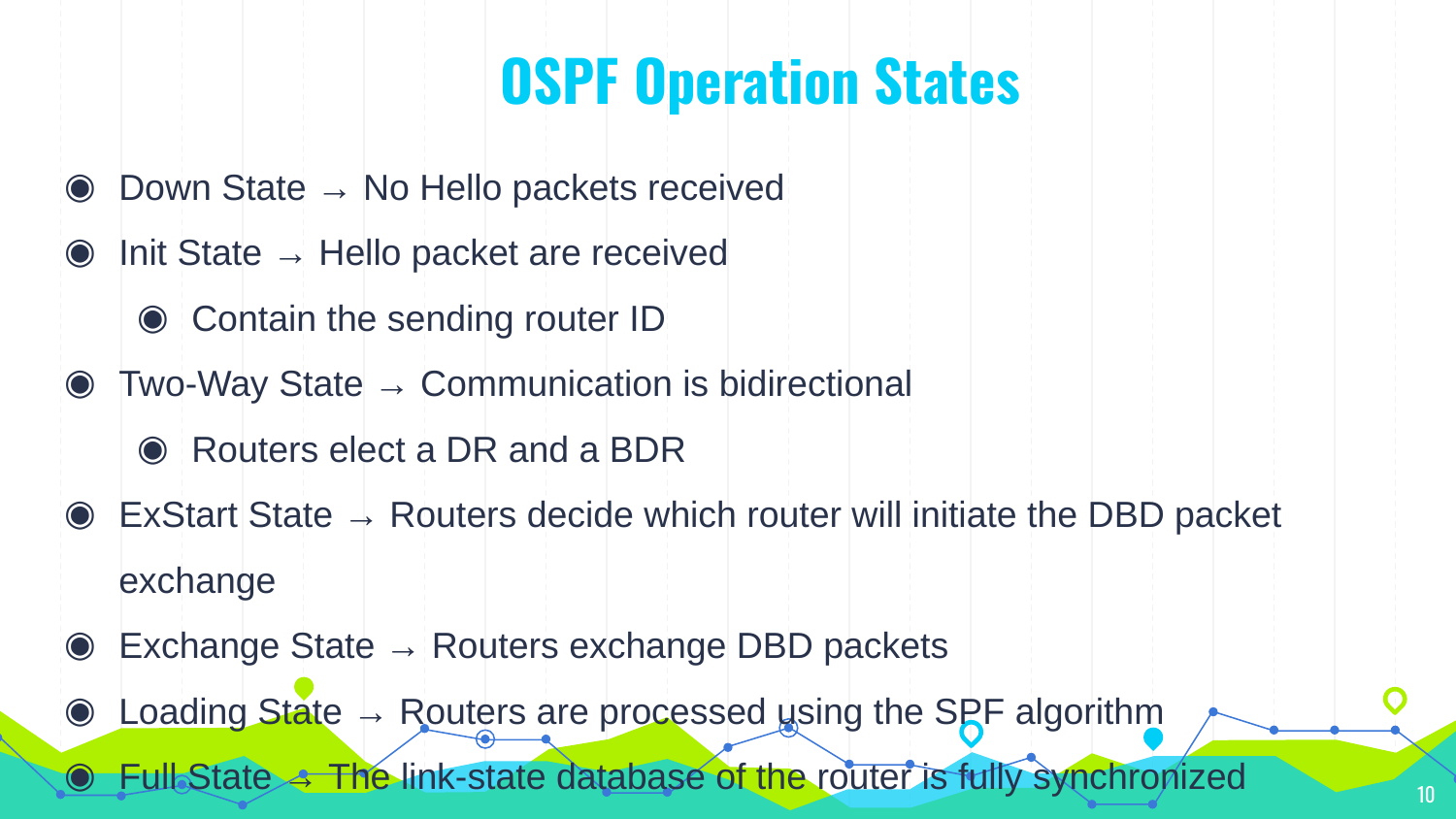

# OSPF Operation States
Down State → No Hello packets received
Init State → Hello packet are received
Contain the sending router ID
Two-Way State → Communication is bidirectional
Routers elect a DR and a BDR
ExStart State → Routers decide which router will initiate the DBD packet exchange
Exchange State → Routers exchange DBD packets
Loading State → Routers are processed using the SPF algorithm
Full State → The link-state database of the router is fully synchronized

10